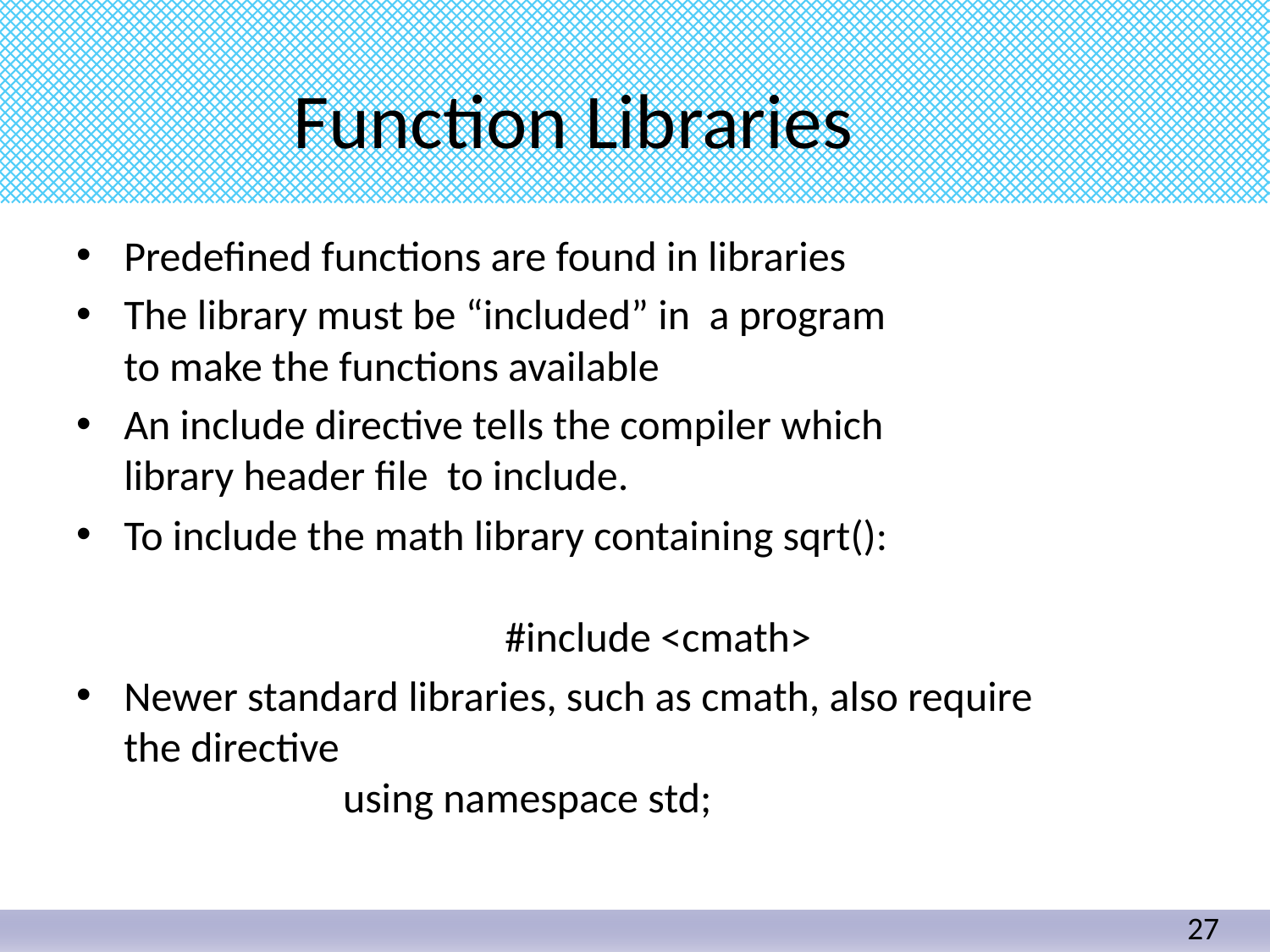

# Function Libraries
Predefined functions are found in libraries
The library must be “included” in  a program
to make the functions available
An include directive tells the compiler which
library header file  to include.
To include the math library containing sqrt():
  			#include <cmath>
Newer standard libraries, such as cmath, also require
the directive
                       using namespace std;